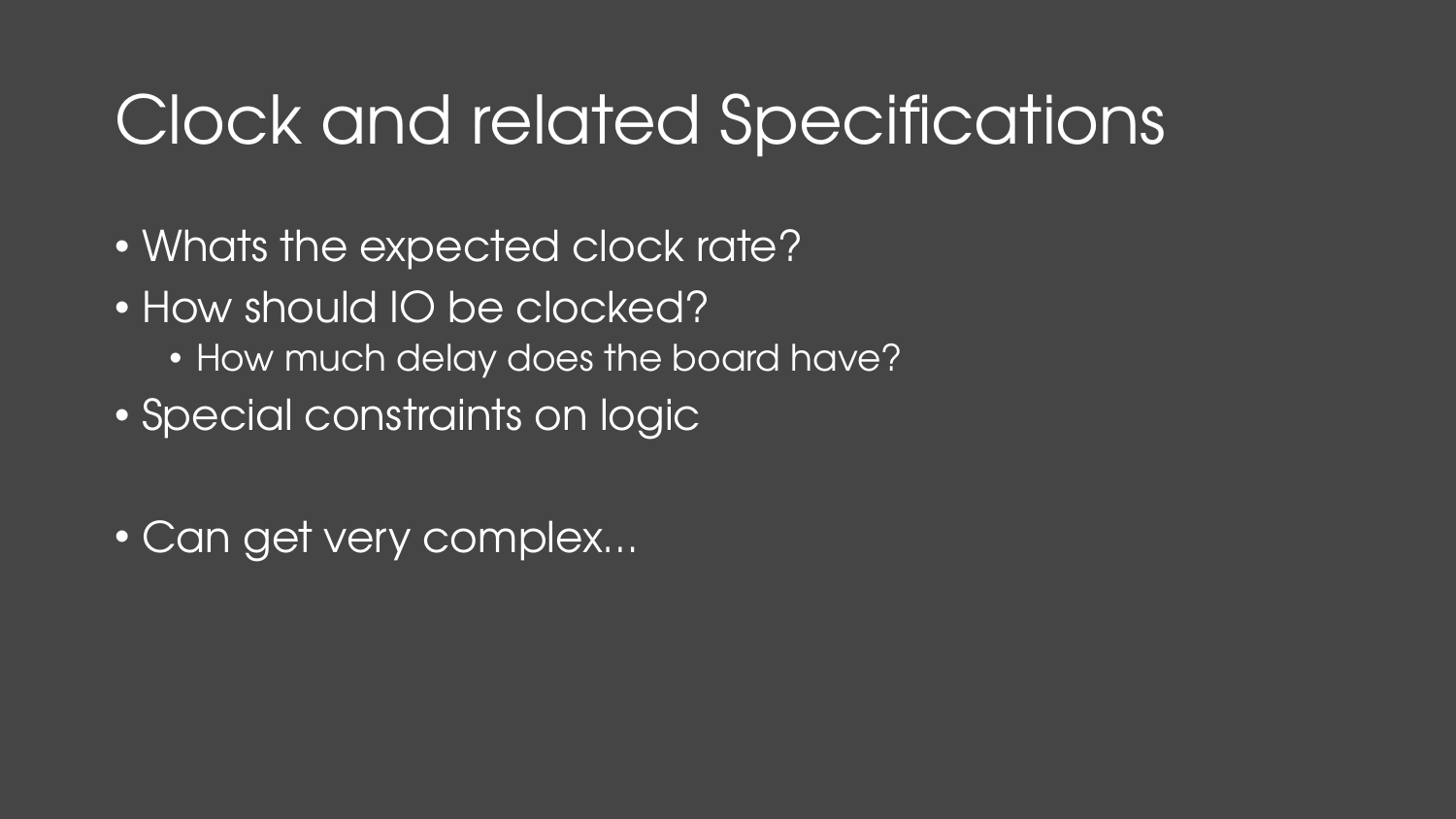

# Clock and related Specifications
Whats the expected clock rate?
How should IO be clocked?
How much delay does the board have?
Special constraints on logic

Can get very complex…